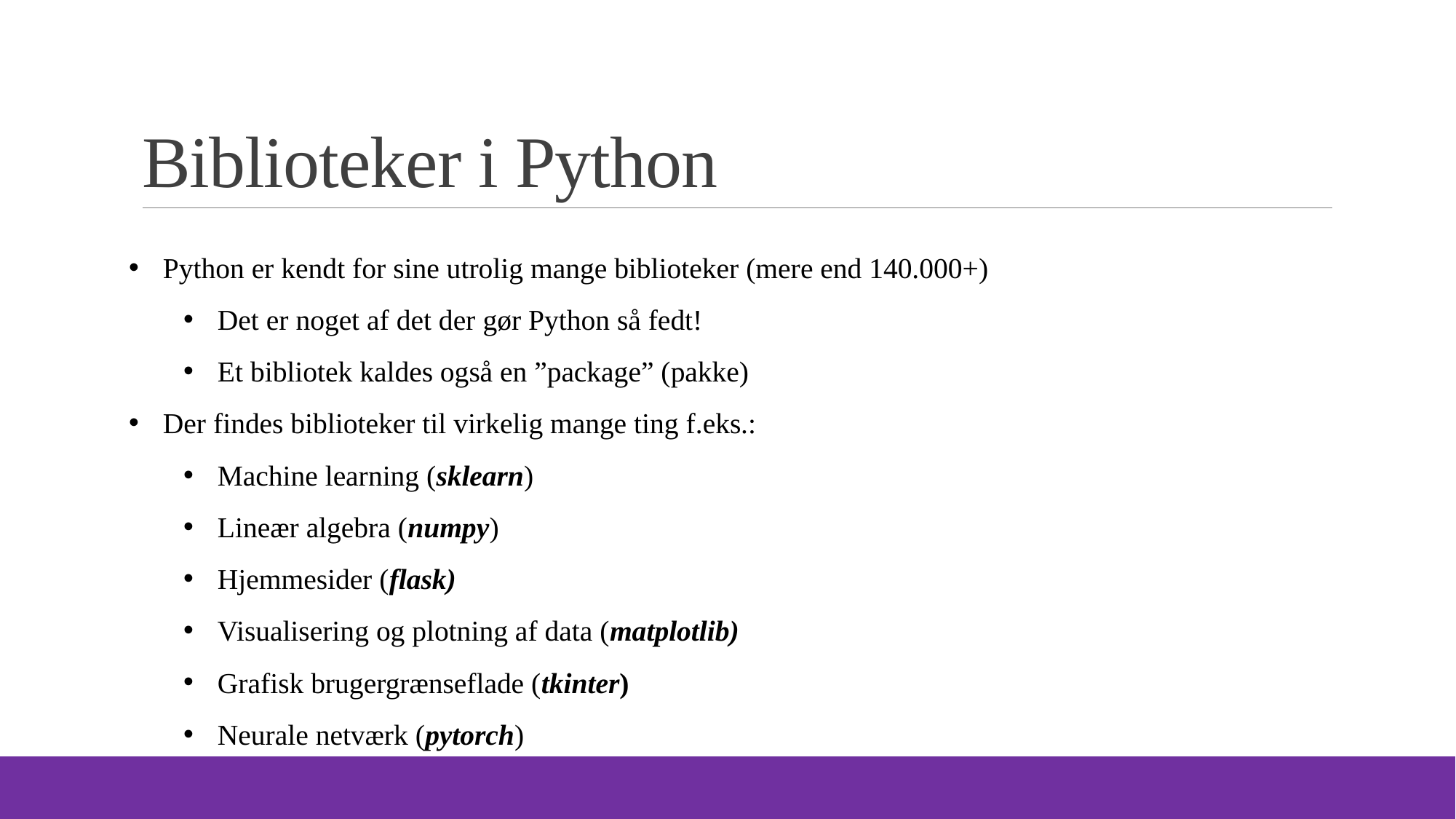

# Biblioteker i Python
Python er kendt for sine utrolig mange biblioteker (mere end 140.000+)
Det er noget af det der gør Python så fedt!
Et bibliotek kaldes også en ”package” (pakke)
Der findes biblioteker til virkelig mange ting f.eks.:
Machine learning (sklearn)
Lineær algebra (numpy)
Hjemmesider (flask)
Visualisering og plotning af data (matplotlib)
Grafisk brugergrænseflade (tkinter)
Neurale netværk (pytorch)